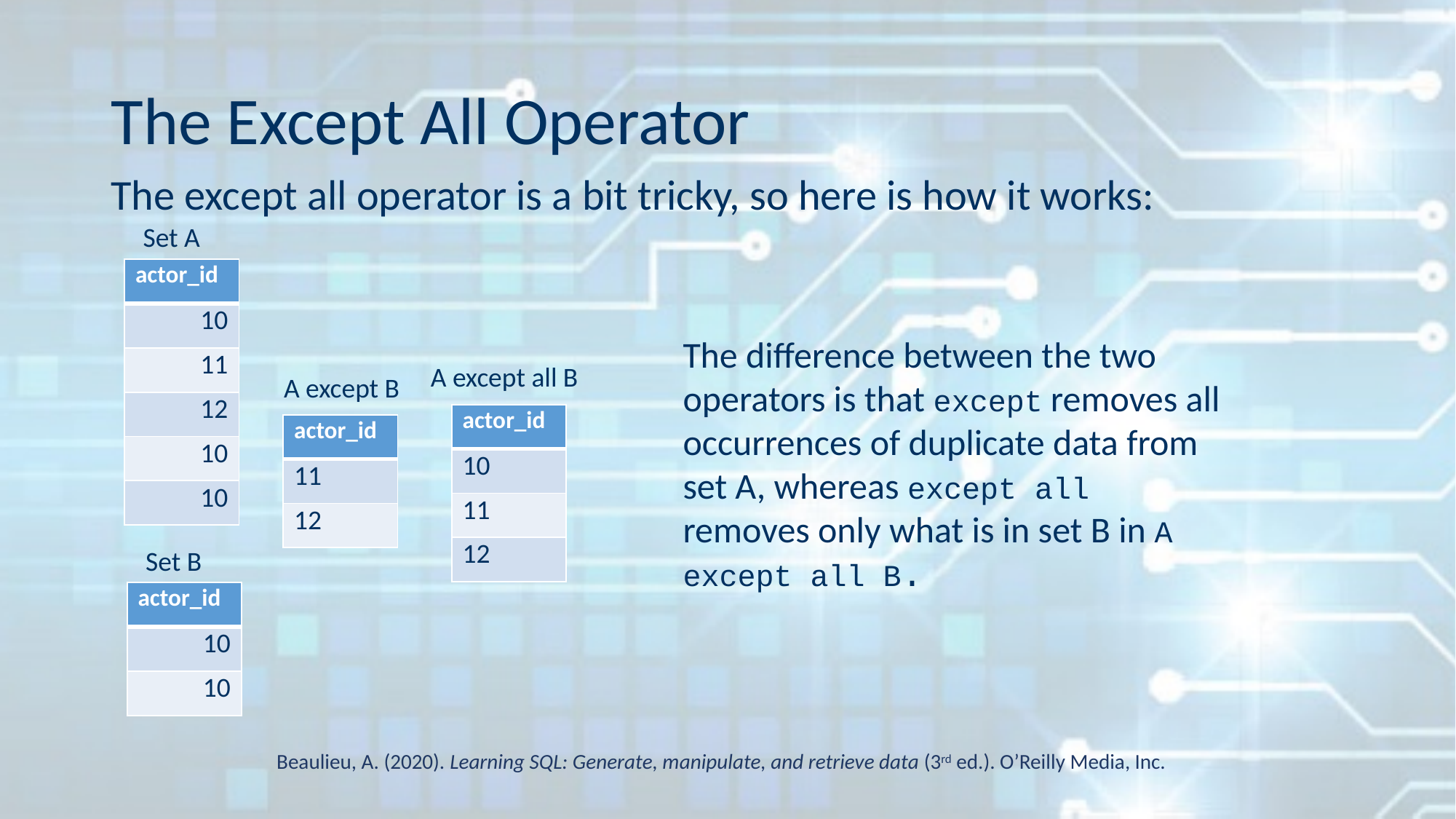

# The Except All Operator
The except all operator is a bit tricky, so here is how it works:
Set A
| actor\_id |
| --- |
| 10 |
| 11 |
| 12 |
| 10 |
| 10 |
The difference between the two operators is that except removes all occurrences of duplicate data from set A, whereas except all removes only what is in set B in A except all B.
A except all B
A except B
| actor\_id |
| --- |
| 10 |
| 11 |
| 12 |
| actor\_id |
| --- |
| 11 |
| 12 |
Set B
| actor\_id |
| --- |
| 10 |
| 10 |